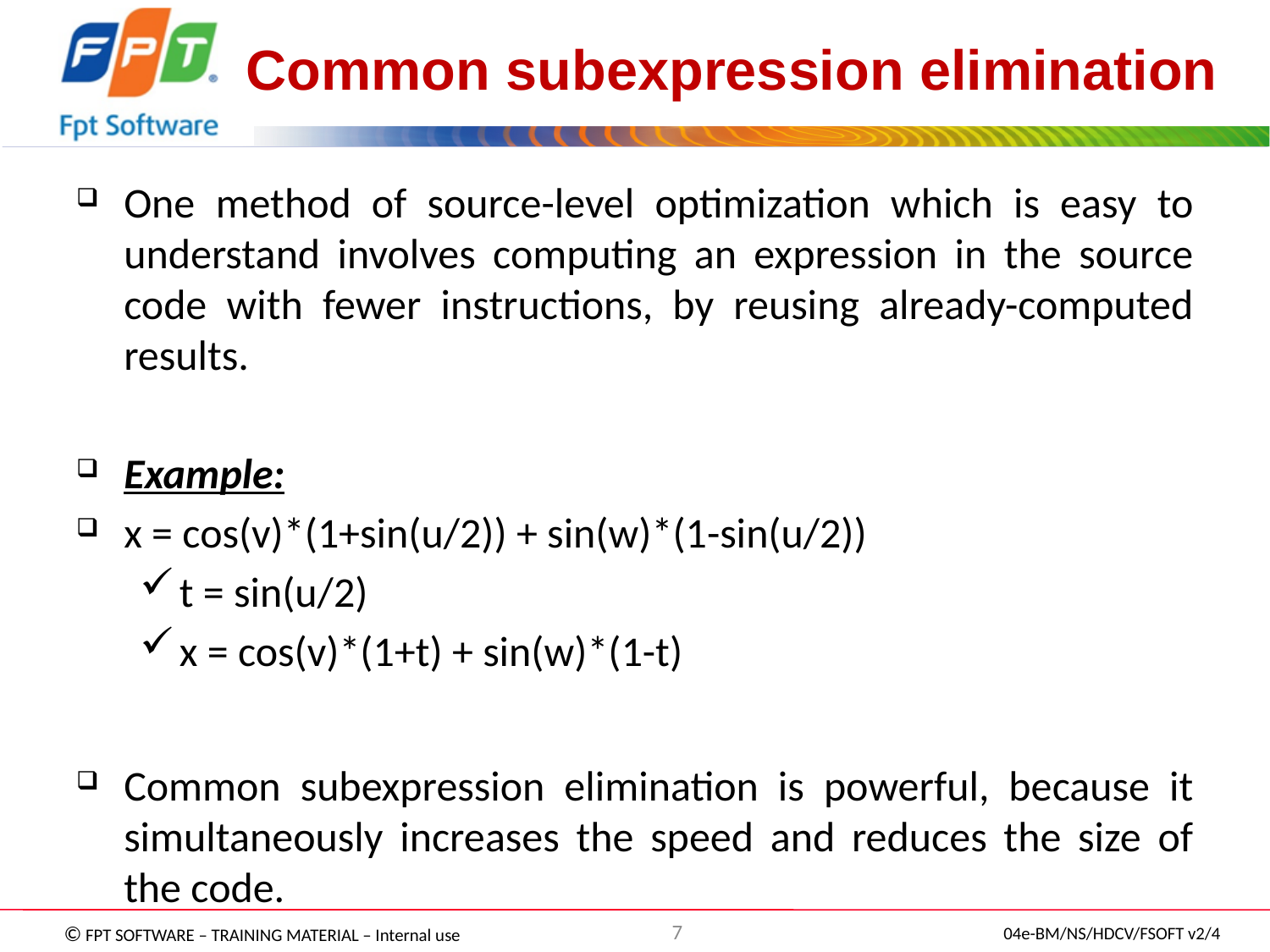

# Common subexpression elimination
One method of source-level optimization which is easy to understand involves computing an expression in the source code with fewer instructions, by reusing already-computed results.

Example:
x = cos(v)*(1+sin(u/2)) + sin(w)*(1-sin(u/2))
t = sin(u/2)
x = cos(v)*(1+t) + sin(w)*(1-t)

Common subexpression elimination is powerful, because it simultaneously increases the speed and reduces the size of the code.
7